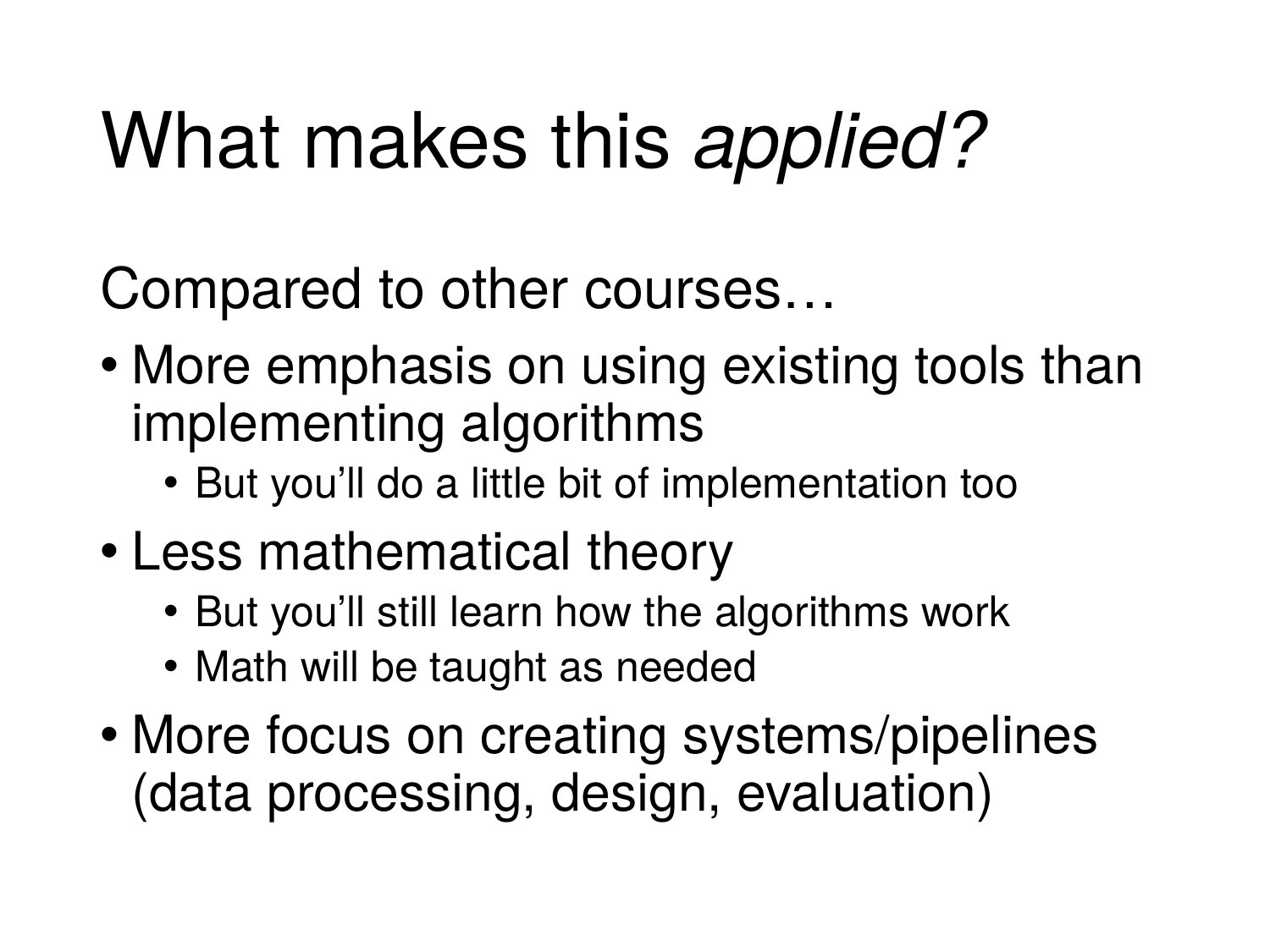

# What makes this applied?
Compared to other courses…
More emphasis on using existing tools than implementing algorithms
But you’ll do a little bit of implementation too
Less mathematical theory
But you’ll still learn how the algorithms work
Math will be taught as needed
More focus on creating systems/pipelines (data processing, design, evaluation)